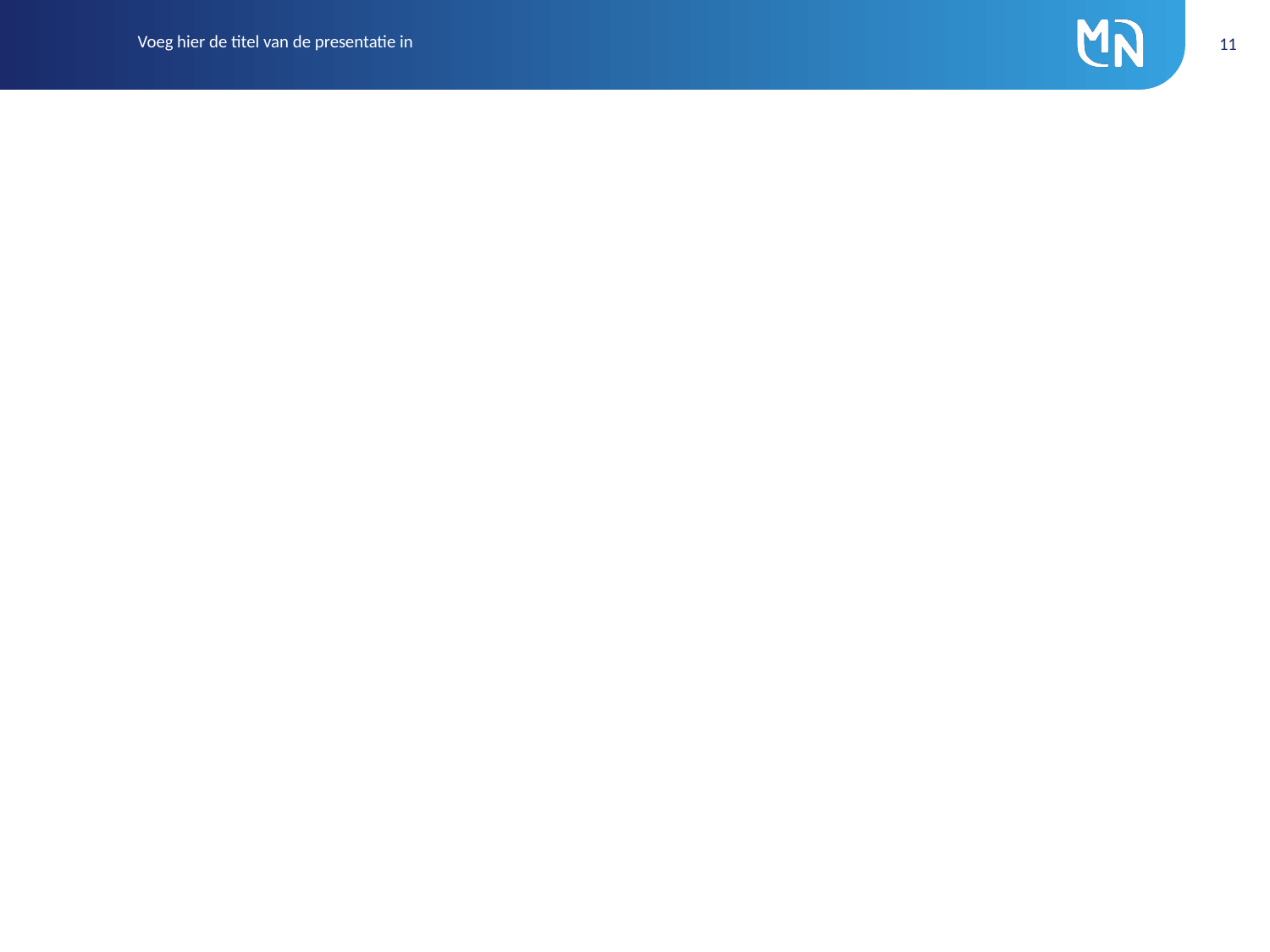

Voeg hier de titel van de presentatie in
11
#